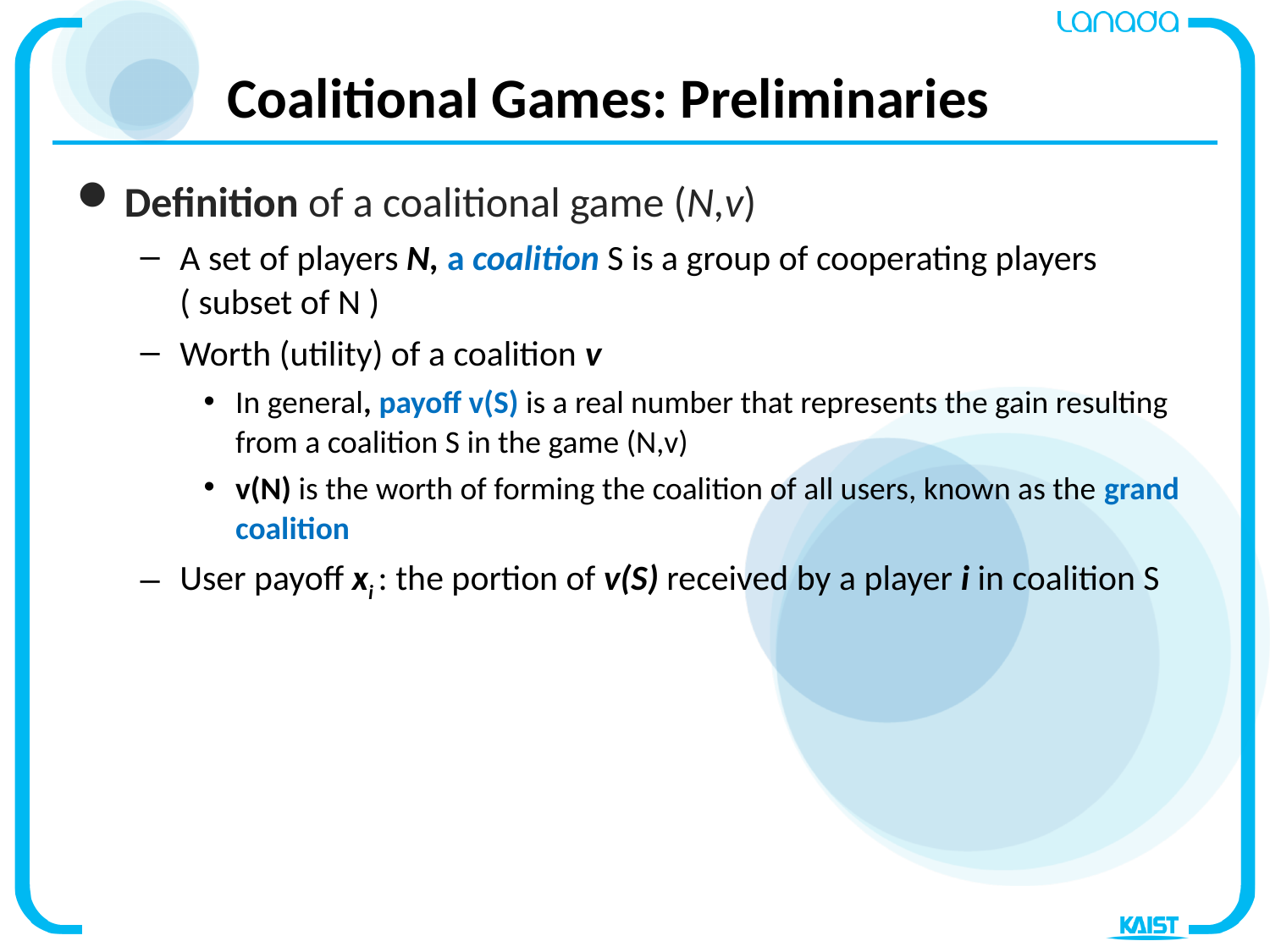

# Coalitional Games: Preliminaries
Definition of a coalitional game (N,v)
A set of players N, a coalition S is a group of cooperating players ( subset of N )
Worth (utility) of a coalition v
In general, payoff v(S) is a real number that represents the gain resulting from a coalition S in the game (N,v)
v(N) is the worth of forming the coalition of all users, known as the grand coalition
User payoff xi : the portion of v(S) received by a player i in coalition S